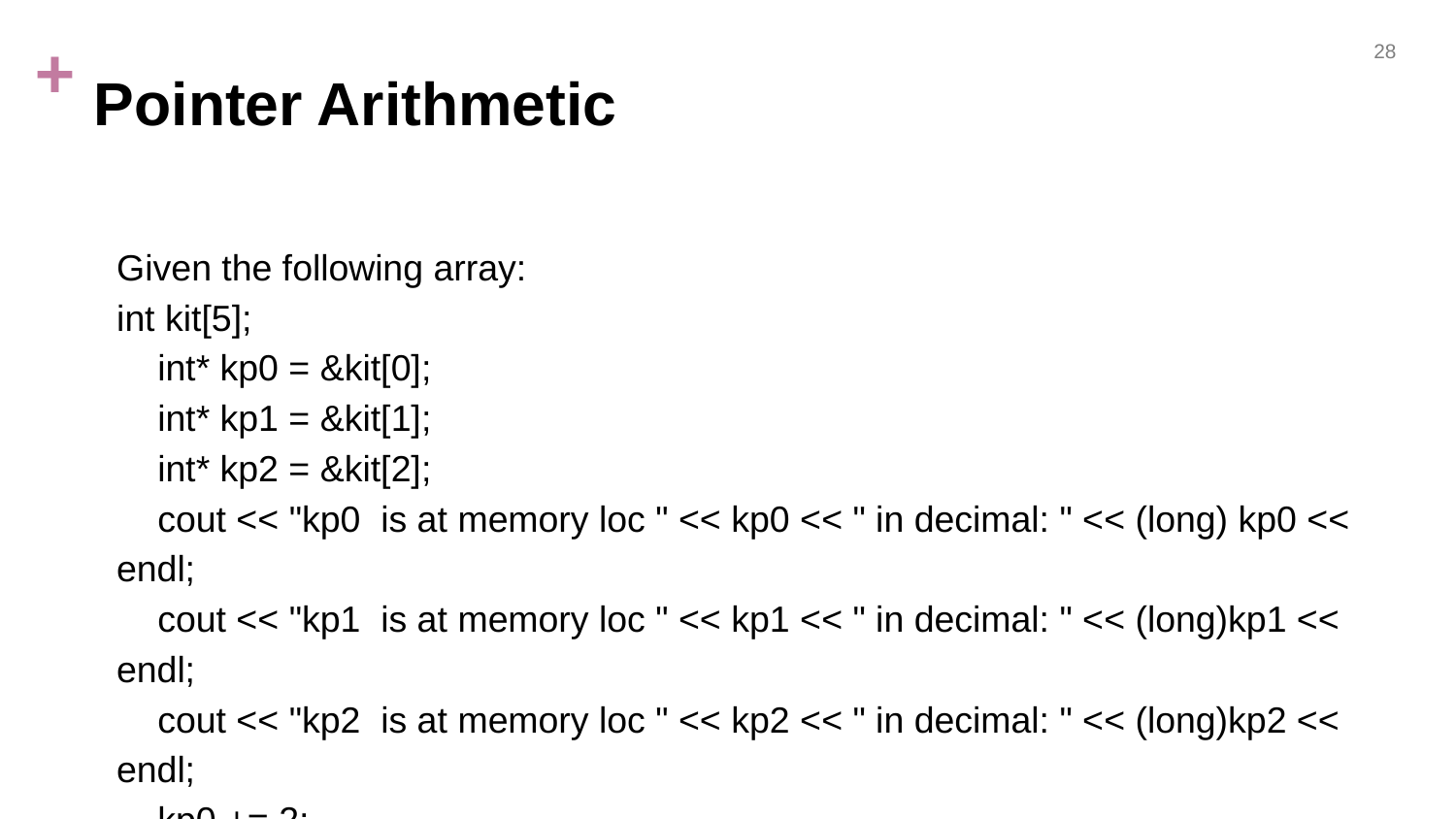

28
# Pointer Arithmetic
Given the following array:
int kit[5];
    int* kp0 = &kit[0];
    int* kp1 = &kit[1];
    int* kp2 = &kit[2];
    cout << "kp0  is at memory loc " << kp0 << " in decimal: " << (long) kp0 << endl;
    cout << "kp1  is at memory loc " << kp1 << " in decimal: " << (long)kp1 << endl;
    cout << "kp2  is at memory loc " << kp2 << " in decimal: " << (long)kp2 << endl;
    kp0 += 2;
    // what does kptr0 now point to?
    cout << "kptr0  is at memory loc " << kp0 << " in decimal: " << (long)kp0 << endl;